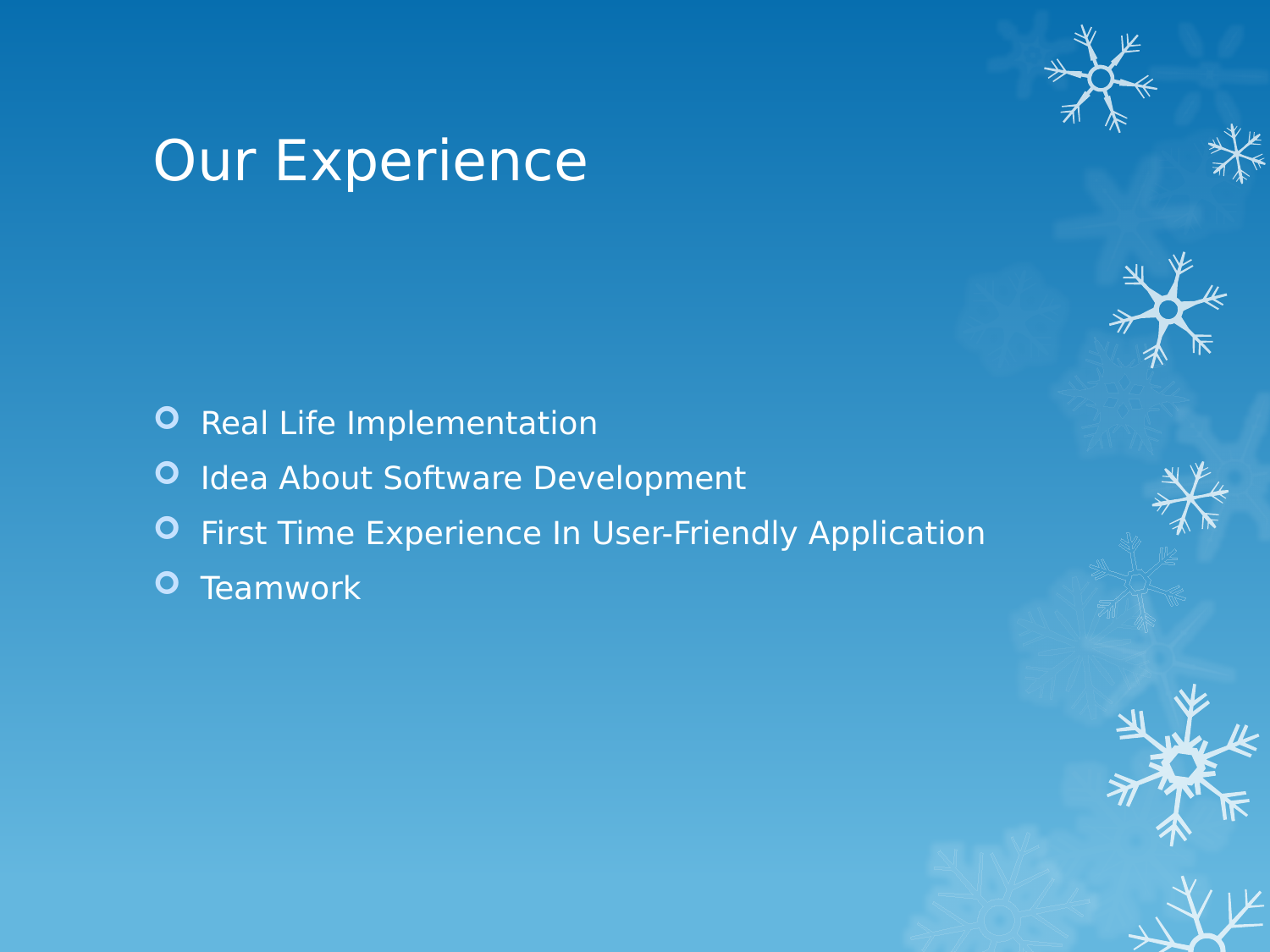

# Our Experience
Real Life Implementation
Idea About Software Development
First Time Experience In User-Friendly Application
Teamwork